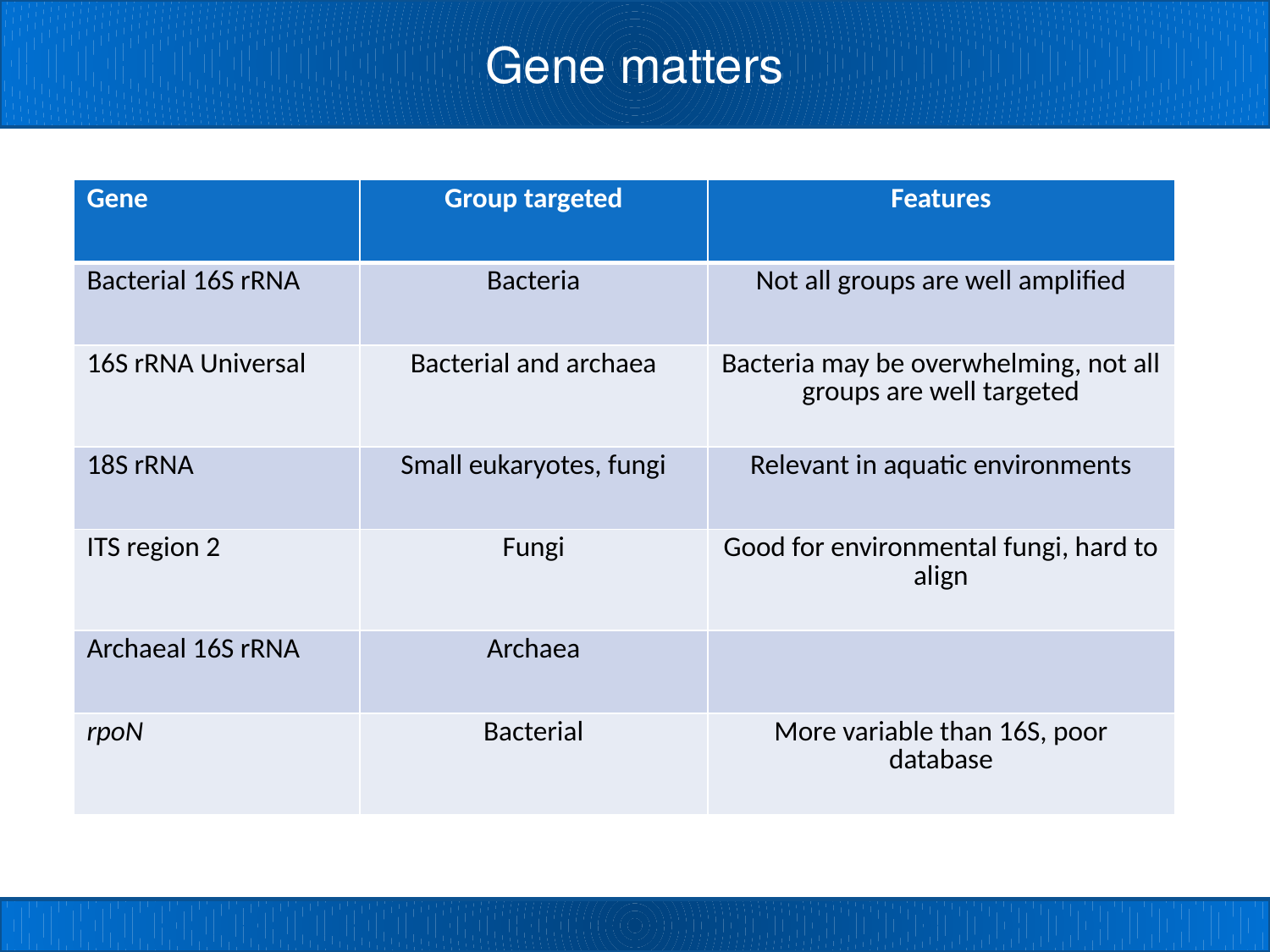

# Gene matters
| Gene | Group targeted | Features |
| --- | --- | --- |
| Bacterial 16S rRNA | Bacteria | Not all groups are well amplified |
| 16S rRNA Universal | Bacterial and archaea | Bacteria may be overwhelming, not all groups are well targeted |
| 18S rRNA | Small eukaryotes, fungi | Relevant in aquatic environments |
| ITS region 2 | Fungi | Good for environmental fungi, hard to align |
| Archaeal 16S rRNA | Archaea |  |
| rpoN | Bacterial | More variable than 16S, poor database |